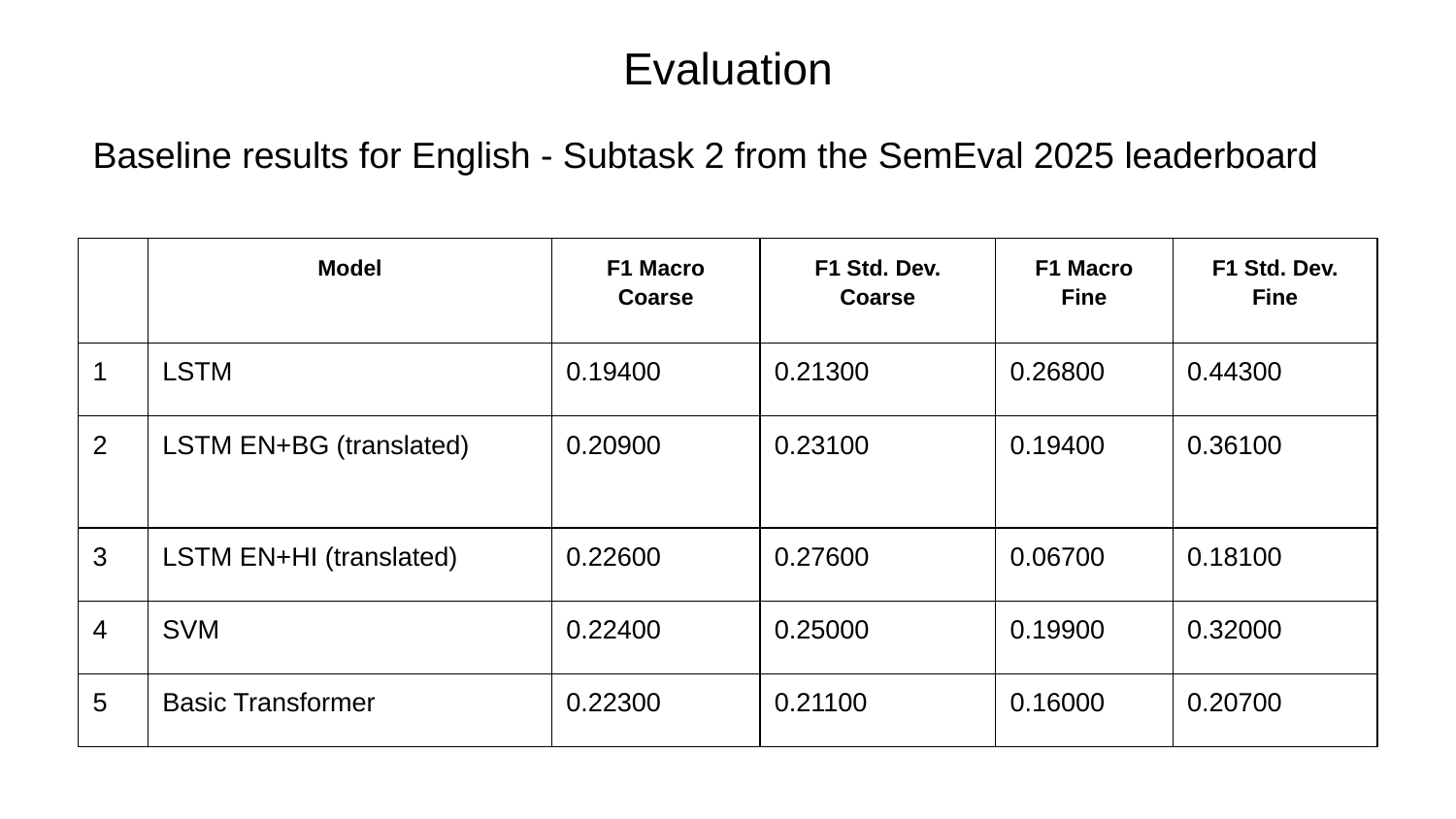

Evaluation
# Baseline results for English - Subtask 2 from the SemEval 2025 leaderboard
|  | Model | F1 Macro Coarse | F1 Std. Dev. Coarse | F1 Macro Fine | F1 Std. Dev. Fine |
| --- | --- | --- | --- | --- | --- |
| 1 | LSTM | 0.19400 | 0.21300 | 0.26800 | 0.44300 |
| 2 | LSTM EN+BG (translated) | 0.20900 | 0.23100 | 0.19400 | 0.36100 |
| 3 | LSTM EN+HI (translated) | 0.22600 | 0.27600 | 0.06700 | 0.18100 |
| 4 | SVM | 0.22400 | 0.25000 | 0.19900 | 0.32000 |
| 5 | Basic Transformer | 0.22300 | 0.21100 | 0.16000 | 0.20700 |